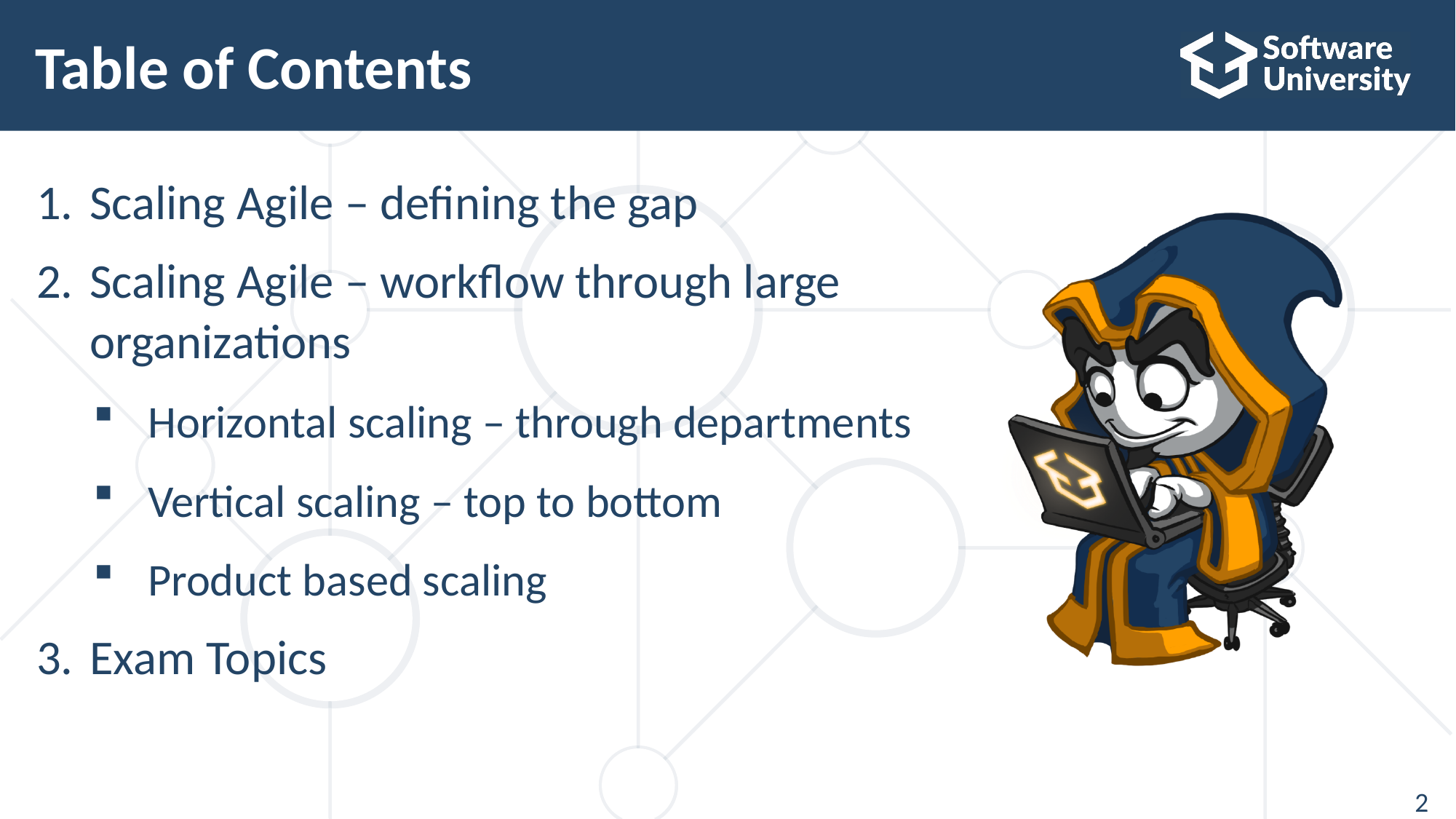

# Table of Contents
Scaling Agile – defining the gap
Scaling Agile – workflow through large organizations
Horizontal scaling – through departments
Vertical scaling – top to bottom
Product based scaling
Exam Topics
2